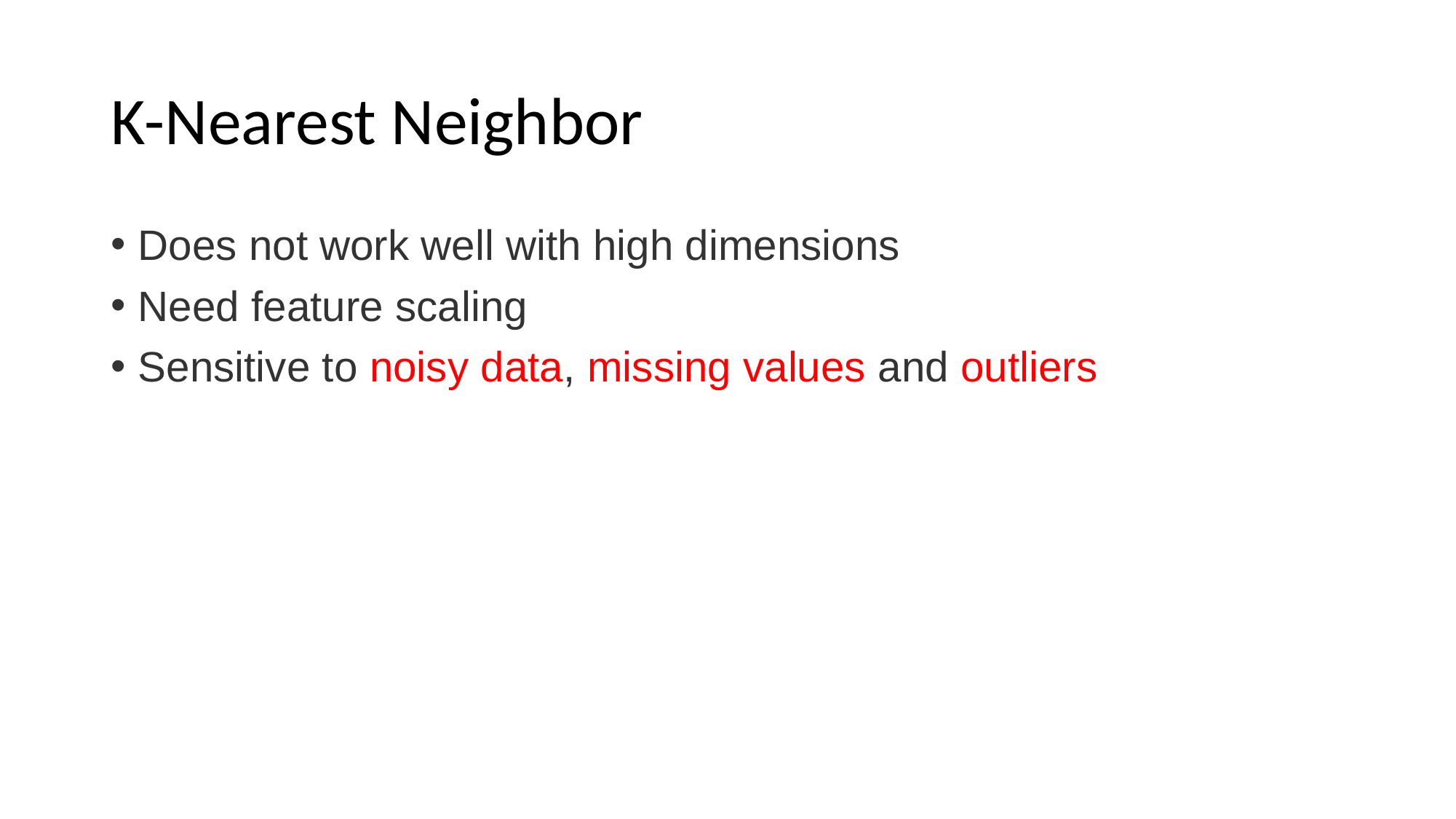

# K-Nearest Neighbor
Does not work well with high dimensions
Need feature scaling
Sensitive to noisy data, missing values and outliers